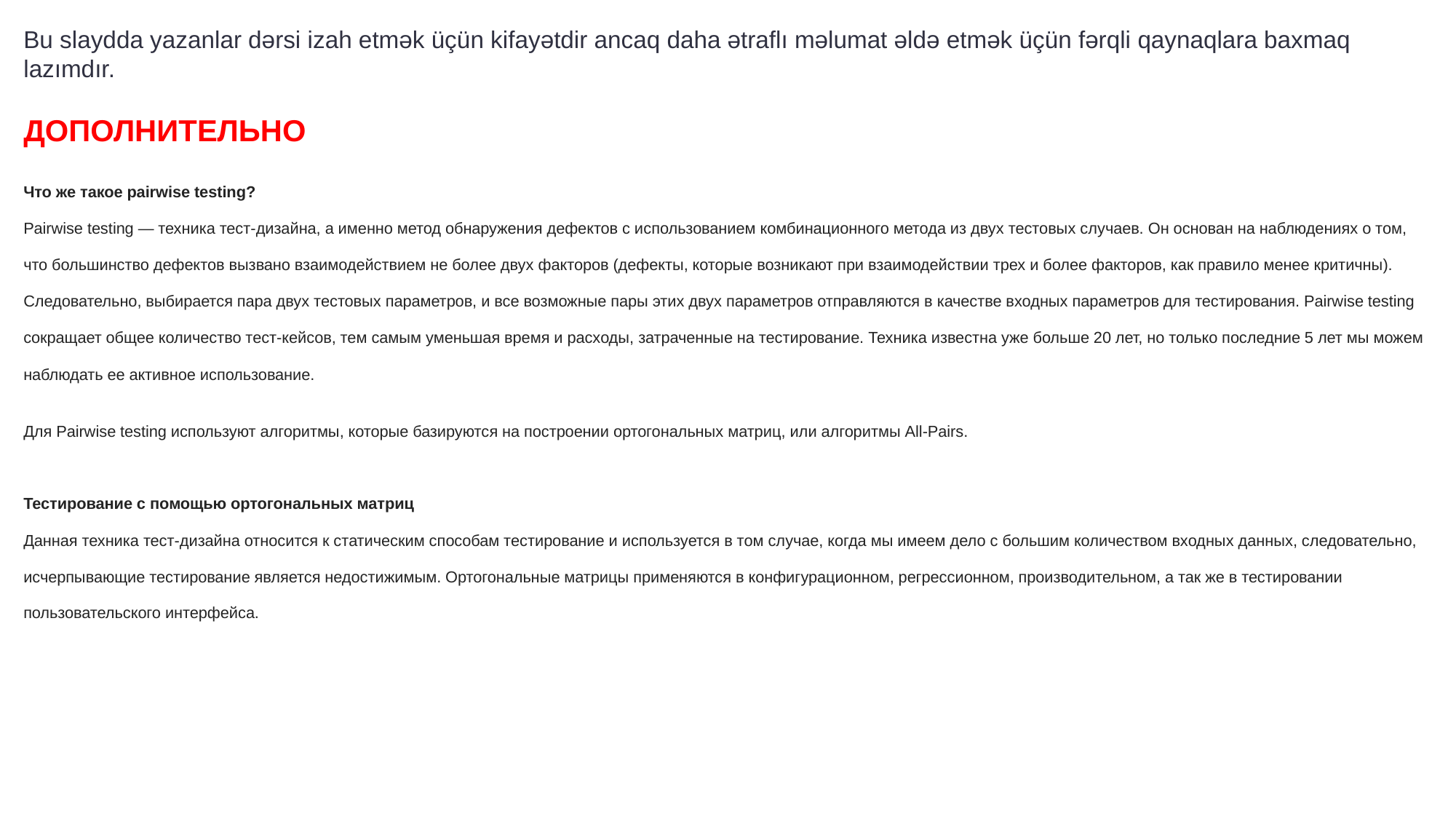

Bu slaydda yazanlar dərsi izah etmək üçün kifayətdir ancaq daha ətraflı məlumat əldə etmək üçün fərqli qaynaqlara baxmaq lazımdır.

ДОПОЛНИТЕЛЬНО

Что же такое pairwise testing?
Pairwise testing — техника тест-дизайна, а именно метод обнаружения дефектов с использованием комбинационного метода из двух тестовых случаев. Он основан на наблюдениях о том, что большинство дефектов вызвано взаимодействием не более двух факторов (дефекты, которые возникают при взаимодействии трех и более факторов, как правило менее критичны). Следовательно, выбирается пара двух тестовых параметров, и все возможные пары этих двух параметров отправляются в качестве входных параметров для тестирования. Pairwise testing сокращает общее количество тест-кейсов, тем самым уменьшая время и расходы, затраченные на тестирование. Техника известна уже больше 20 лет, но только последние 5 лет мы можем наблюдать ее активное использование.

Для Pairwise testing используют алгоритмы, которые базируются на построении ортогональных матриц, или алгоритмы All-Pairs.

Тестирование с помощью ортогональных матриц
Данная техника тест-дизайна относится к статическим способам тестирование и используется в том случае, когда мы имеем дело с большим количеством входных данных, следовательно, исчерпывающие тестирование является недостижимым. Ортогональные матрицы применяются в конфигурационном, регрессионном, производительном, а так же в тестировании пользовательского интерфейса.